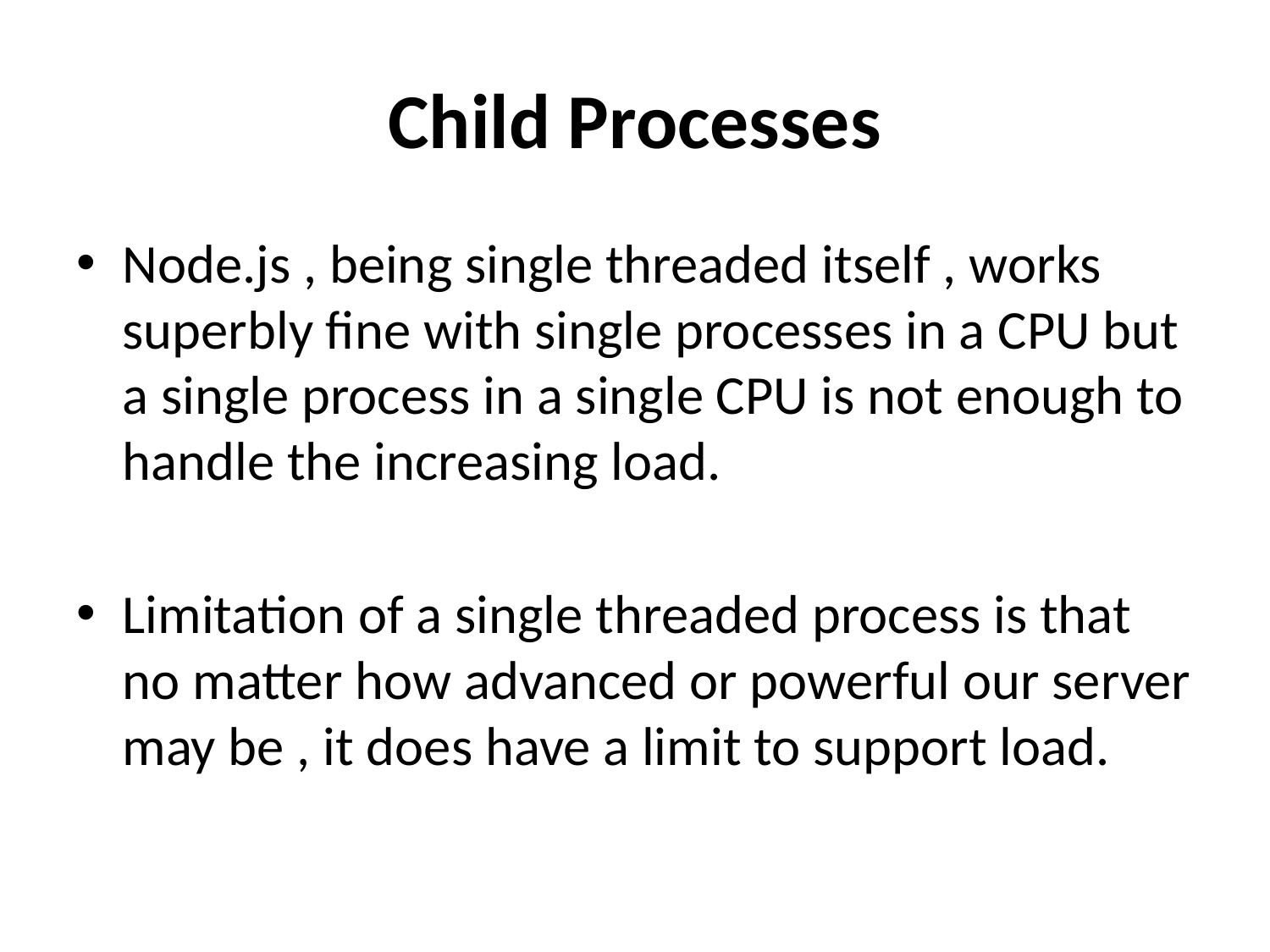

# Child Processes
Node.js , being single threaded itself , works superbly fine with single processes in a CPU but a single process in a single CPU is not enough to handle the increasing load.

Limitation of a single threaded process is that no matter how advanced or powerful our server may be , it does have a limit to support load.